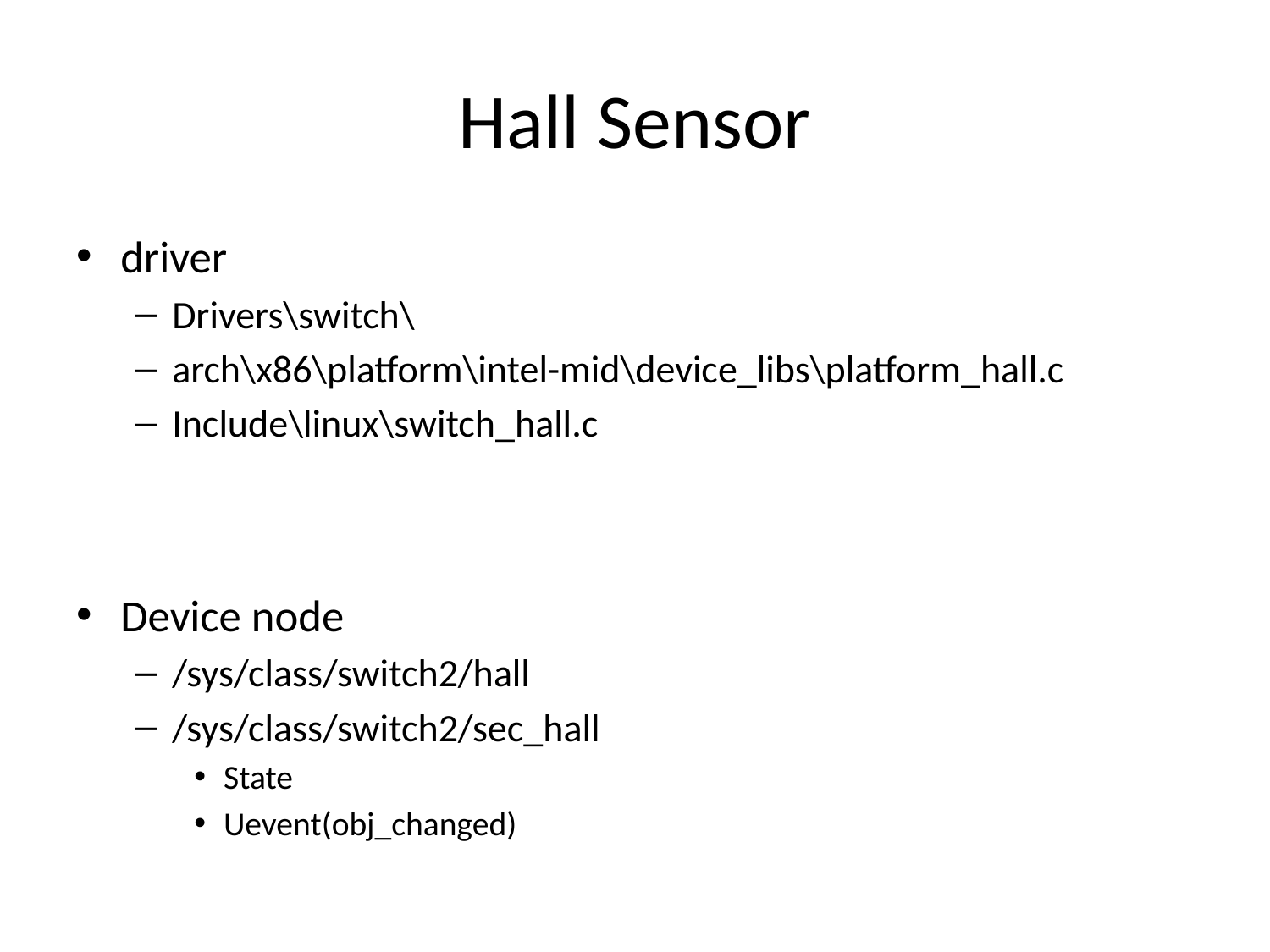

# Hall Sensor
driver
Drivers\switch\
arch\x86\platform\intel-mid\device_libs\platform_hall.c
Include\linux\switch_hall.c

Device node
/sys/class/switch2/hall
/sys/class/switch2/sec_hall
State
Uevent(obj_changed)